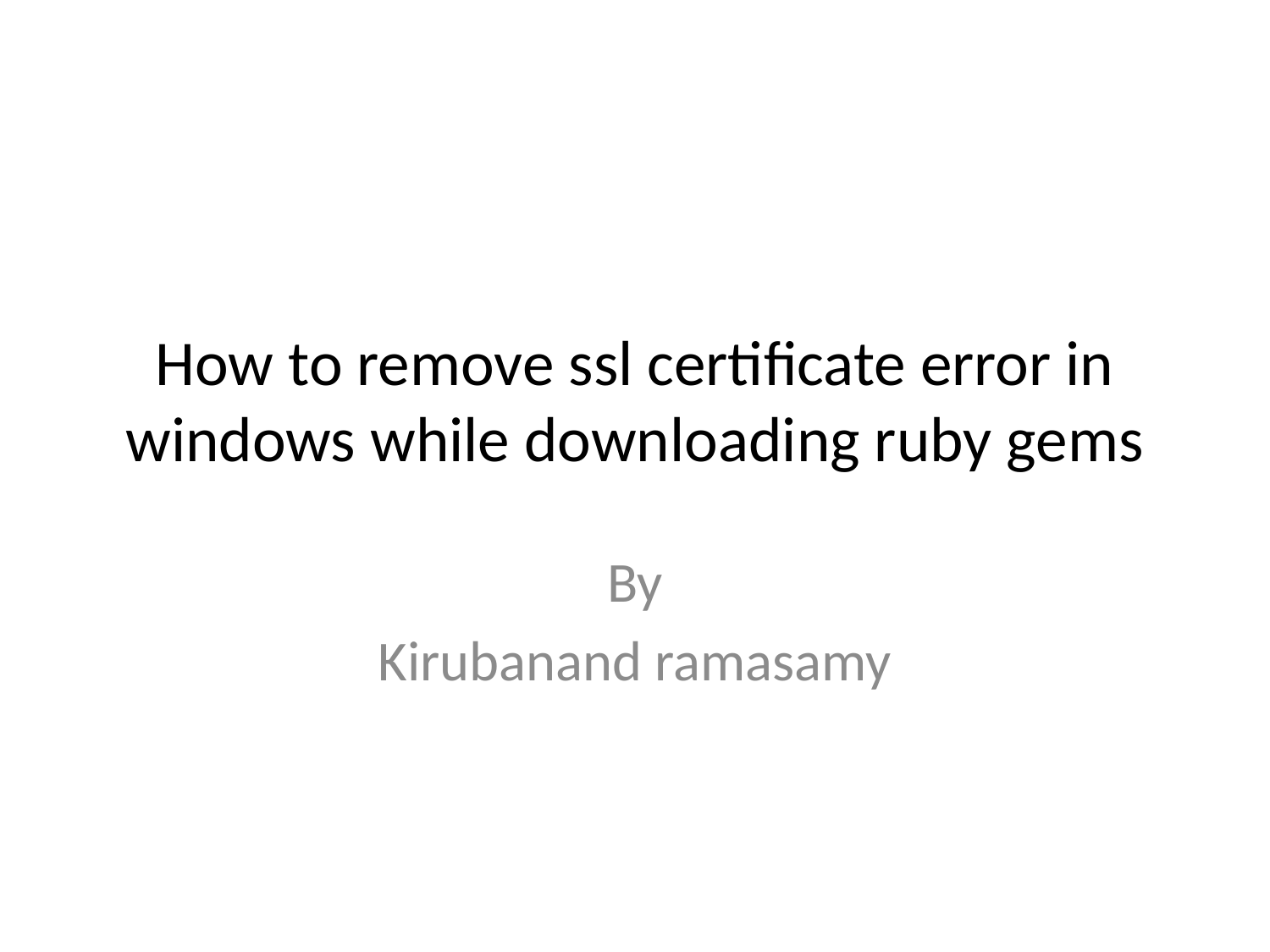

# How to remove ssl certificate error in windows while downloading ruby gems
By
Kirubanand ramasamy